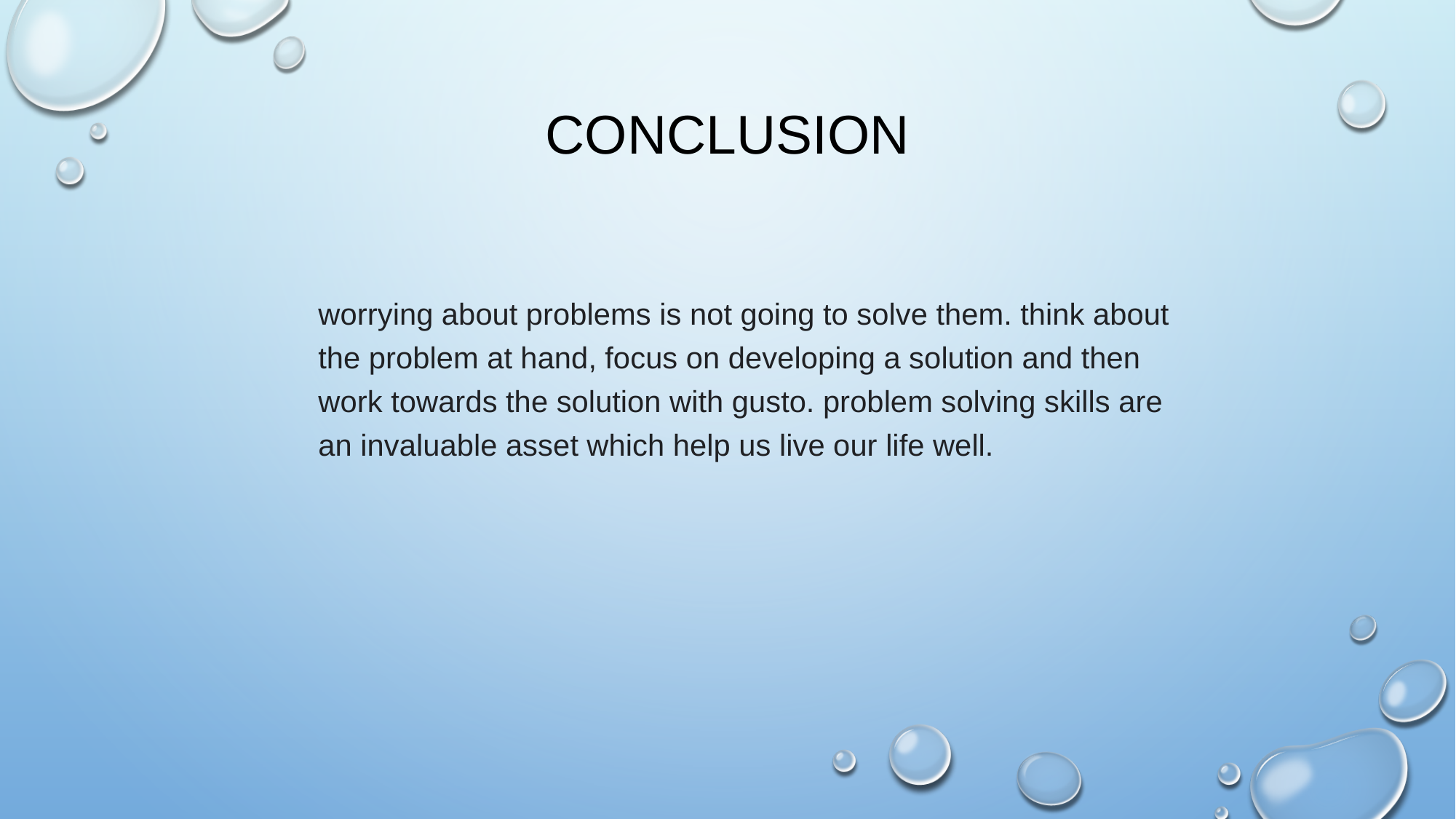

# conclusion
worrying about problems is not going to solve them. think about the problem at hand, focus on developing a solution and then work towards the solution with gusto. problem solving skills are an invaluable asset which help us live our life well.